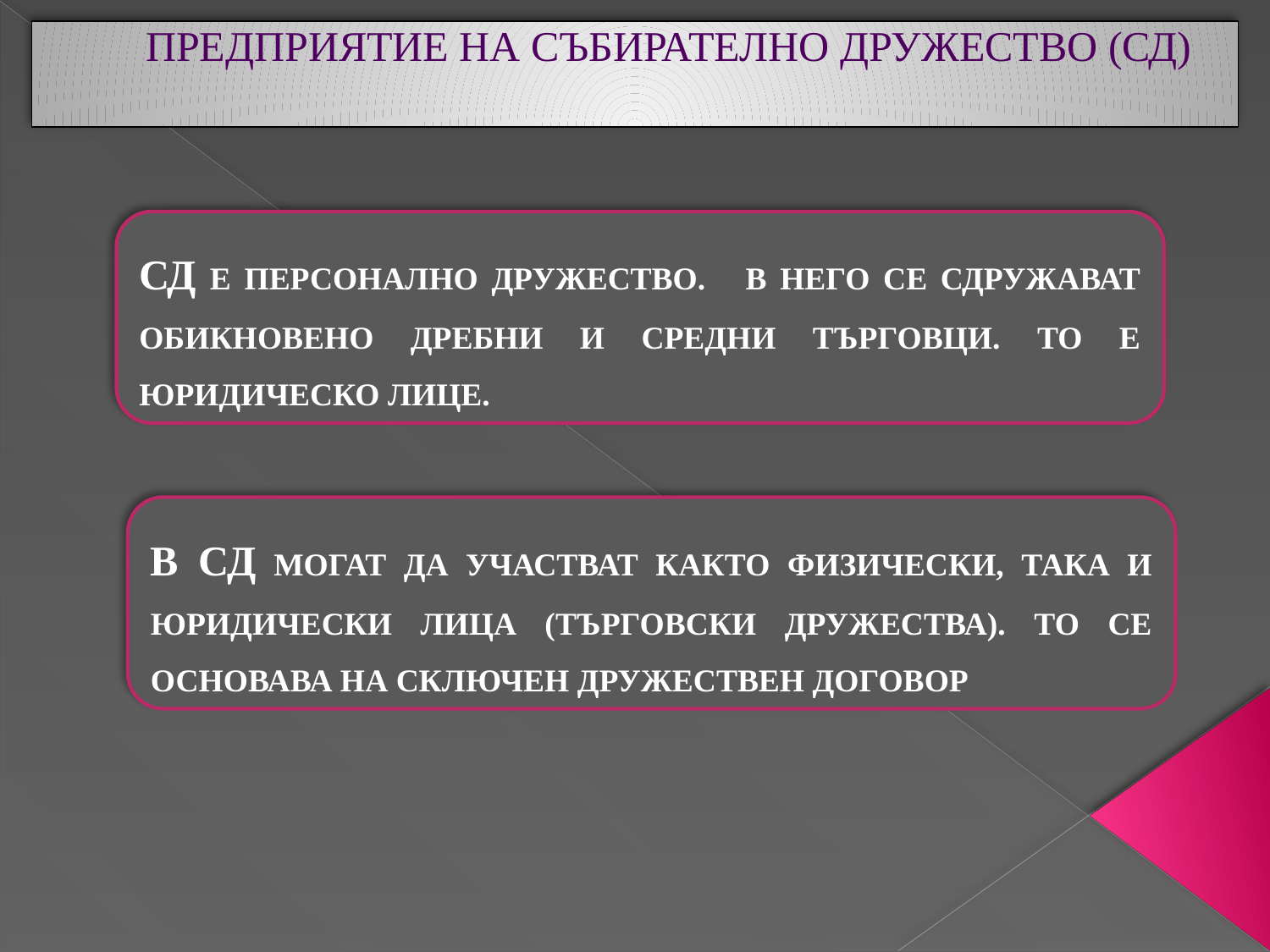

# ПРЕДПРИЯТИЕ НА СЪБИРАТЕЛНО ДРУЖЕСТВО (СД)

СД Е ПЕРСОНАЛНО ДРУЖЕСТВО.   В НЕГО СЕ СДРУЖАВАТ ОБИКНОВЕНО ДРЕБНИ И СРЕДНИ ТЪРГОВЦИ. ТО Е ЮРИДИЧЕСКО ЛИЦЕ.
В СД МОГАТ ДА УЧАСТВАТ КАКТО ФИЗИЧЕСКИ, ТАКА И ЮРИДИЧЕСКИ ЛИЦА (ТЪРГОВСКИ ДРУЖЕСТВА). ТО СЕ ОСНОВАВА НА СКЛЮЧЕН ДРУЖЕСТВЕН ДОГОВОР